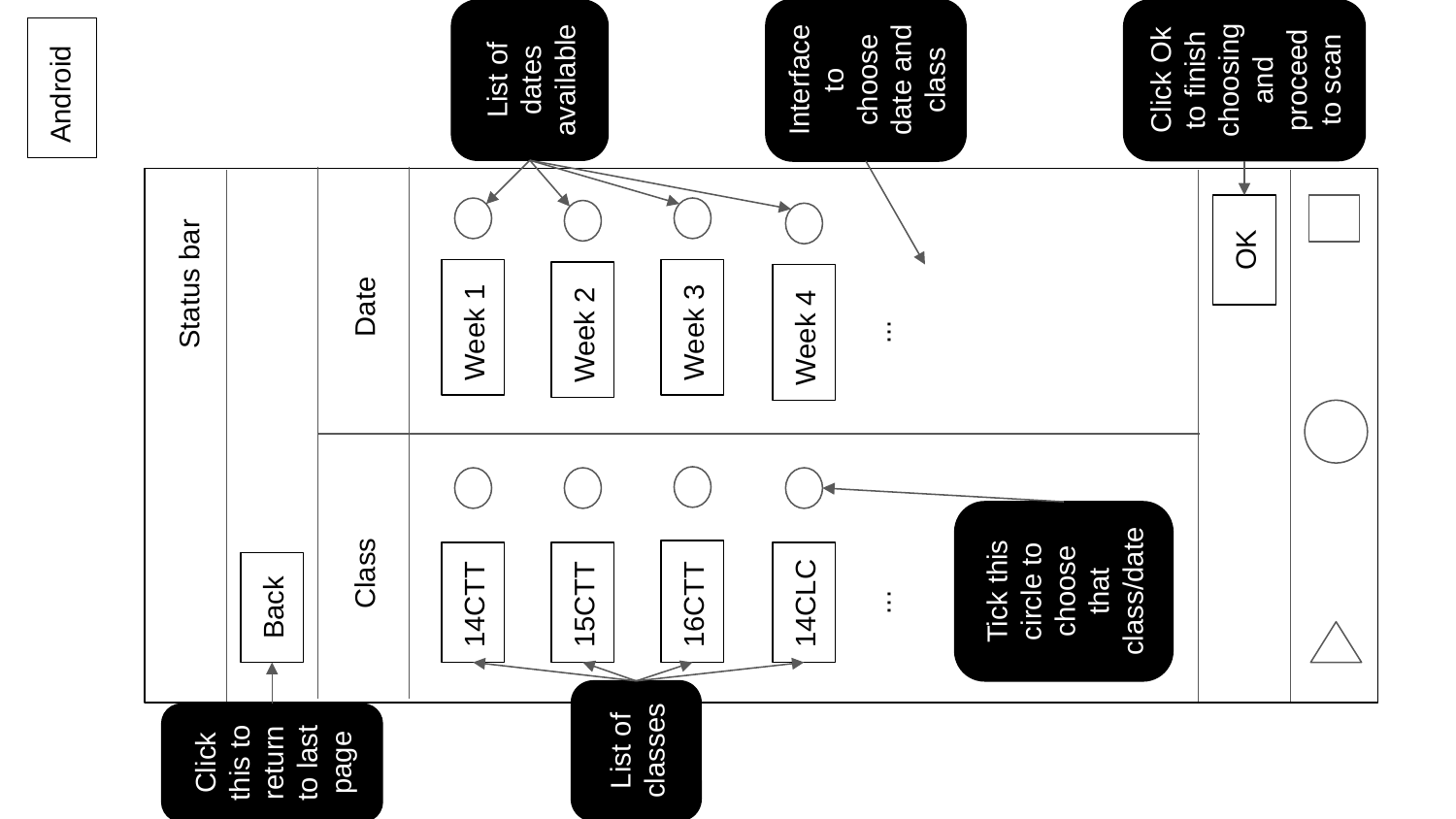

Click Ok to finish choosing and proceed to scan
Interface to choose date and class
List of dates available
Android

OK
Status bar
Date
Week 3
Week 1
Week 2
...
Week 4

Tick this circle to choose that class/date
Class
16CTT
14CTT
15CTT
14CLC
...
Back

Click this to return to last page
List of classes